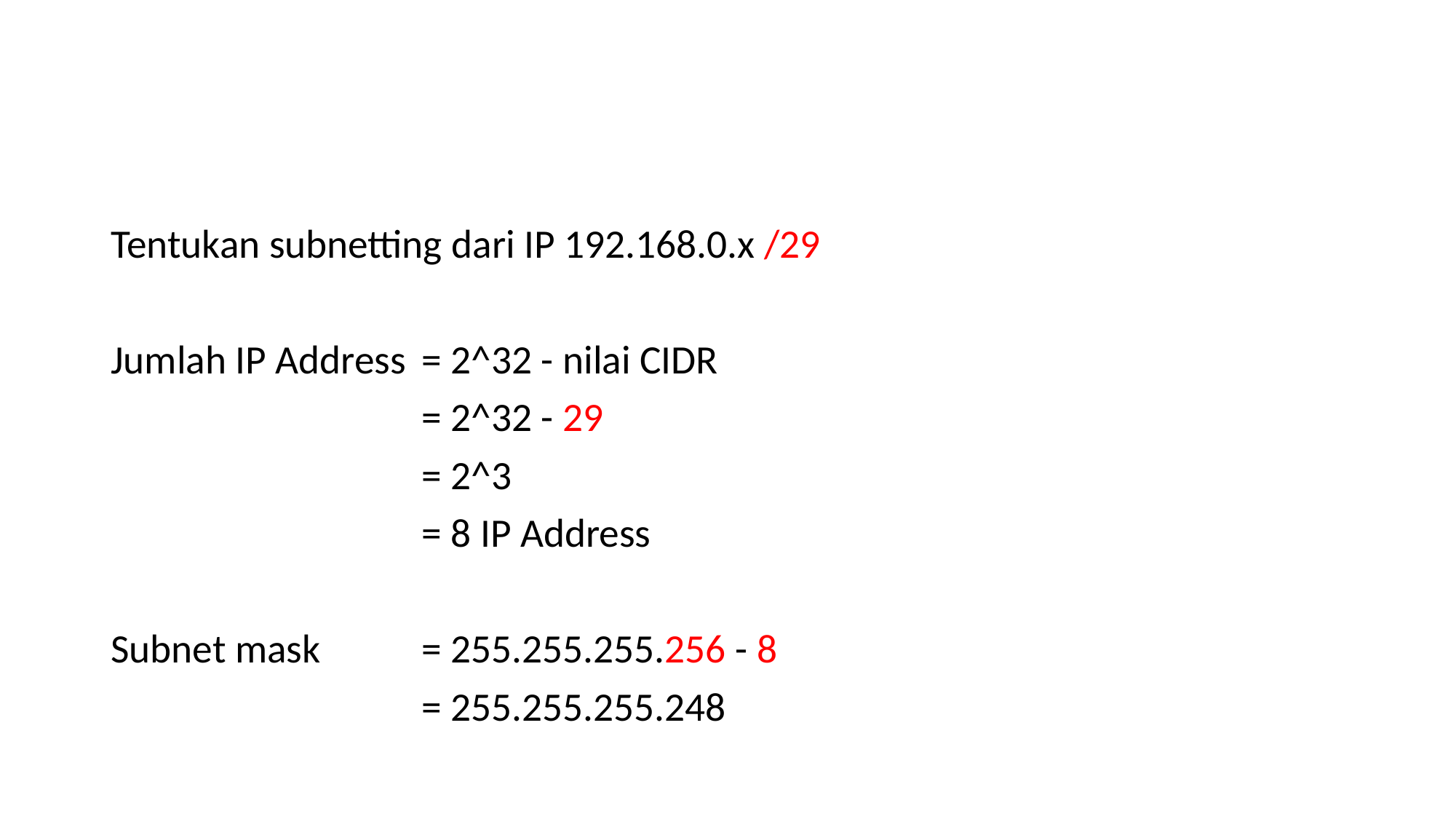

#
Tentukan subnetting dari IP 192.168.0.x /29

Jumlah IP Address	= 2^32 - nilai CIDR
			= 2^32 - 29
			= 2^3
			= 8 IP Address

Subnet mask	= 255.255.255.256 - 8
			= 255.255.255.248